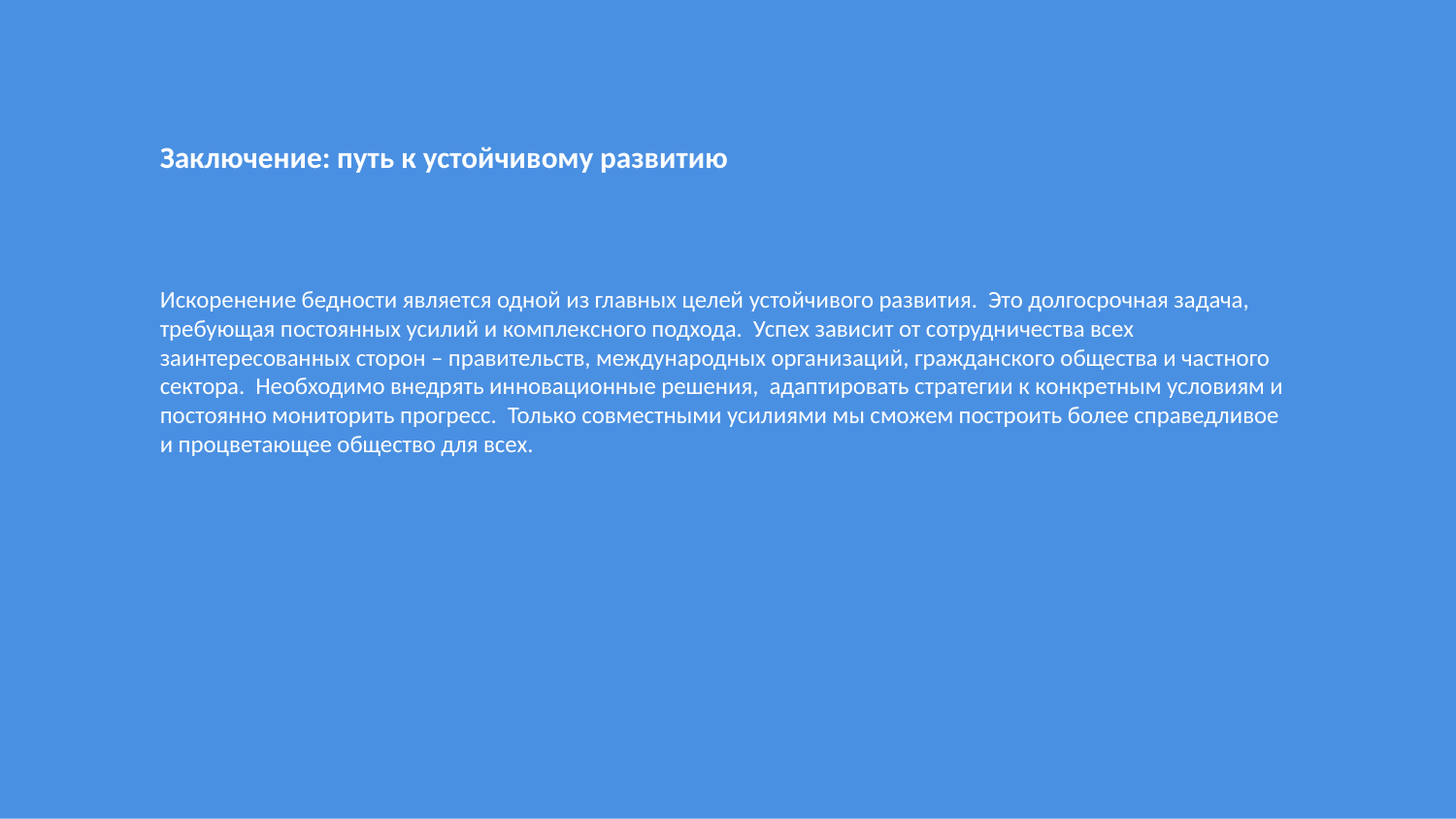

Заключение: путь к устойчивому развитию
Искоренение бедности является одной из главных целей устойчивого развития.  Это долгосрочная задача, требующая постоянных усилий и комплексного подхода.  Успех зависит от сотрудничества всех заинтересованных сторон – правительств, международных организаций, гражданского общества и частного сектора.  Необходимо внедрять инновационные решения,  адаптировать стратегии к конкретным условиям и постоянно мониторить прогресс.  Только совместными усилиями мы сможем построить более справедливое и процветающее общество для всех.